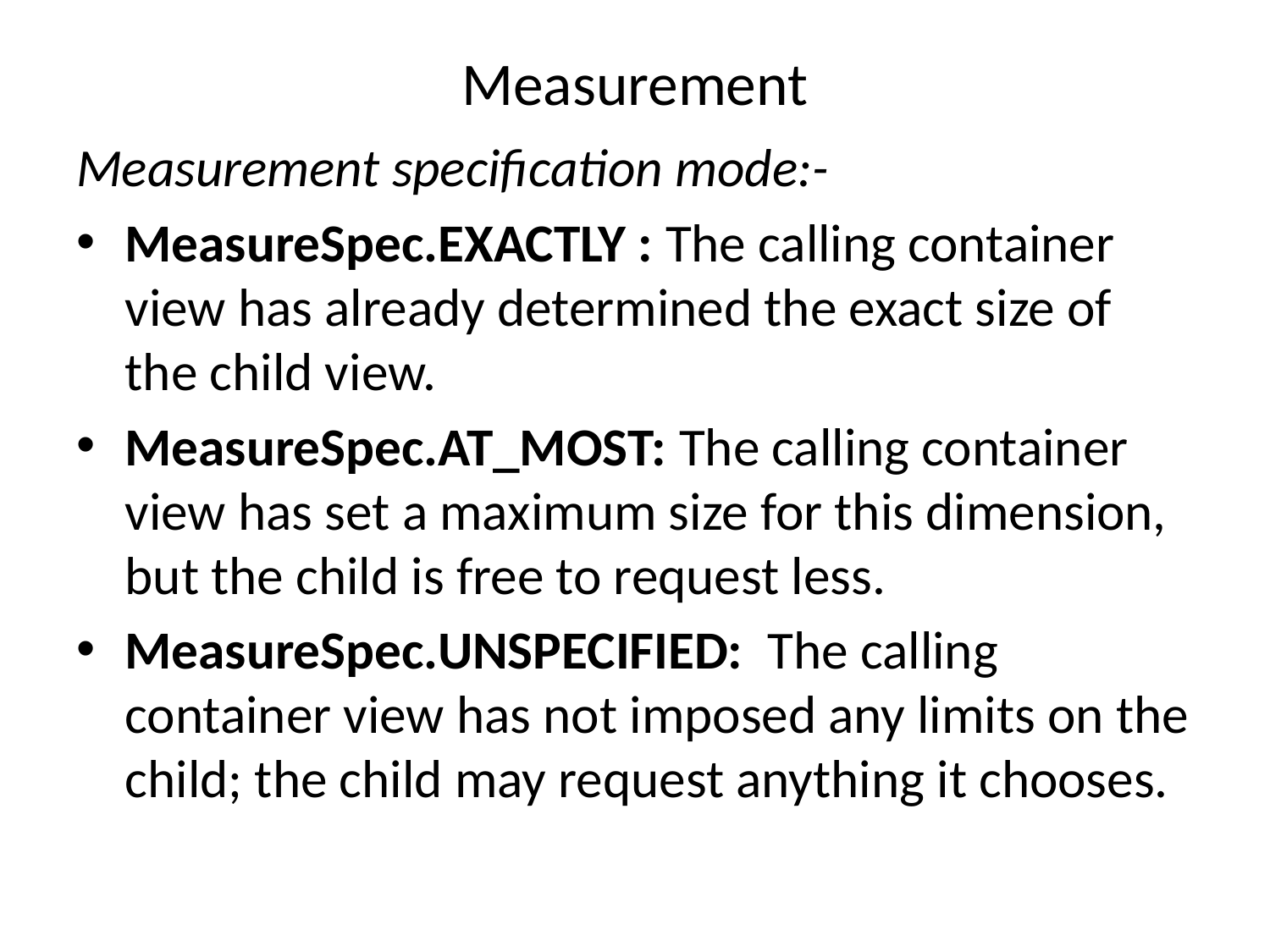

# Measurement
Measurement specification mode:-
MeasureSpec.EXACTLY : The calling container view has already determined the exact size of the child view.
MeasureSpec.AT_MOST: The calling container view has set a maximum size for this dimension, but the child is free to request less.
MeasureSpec.UNSPECIFIED:  The calling container view has not imposed any limits on the child; the child may request anything it chooses.